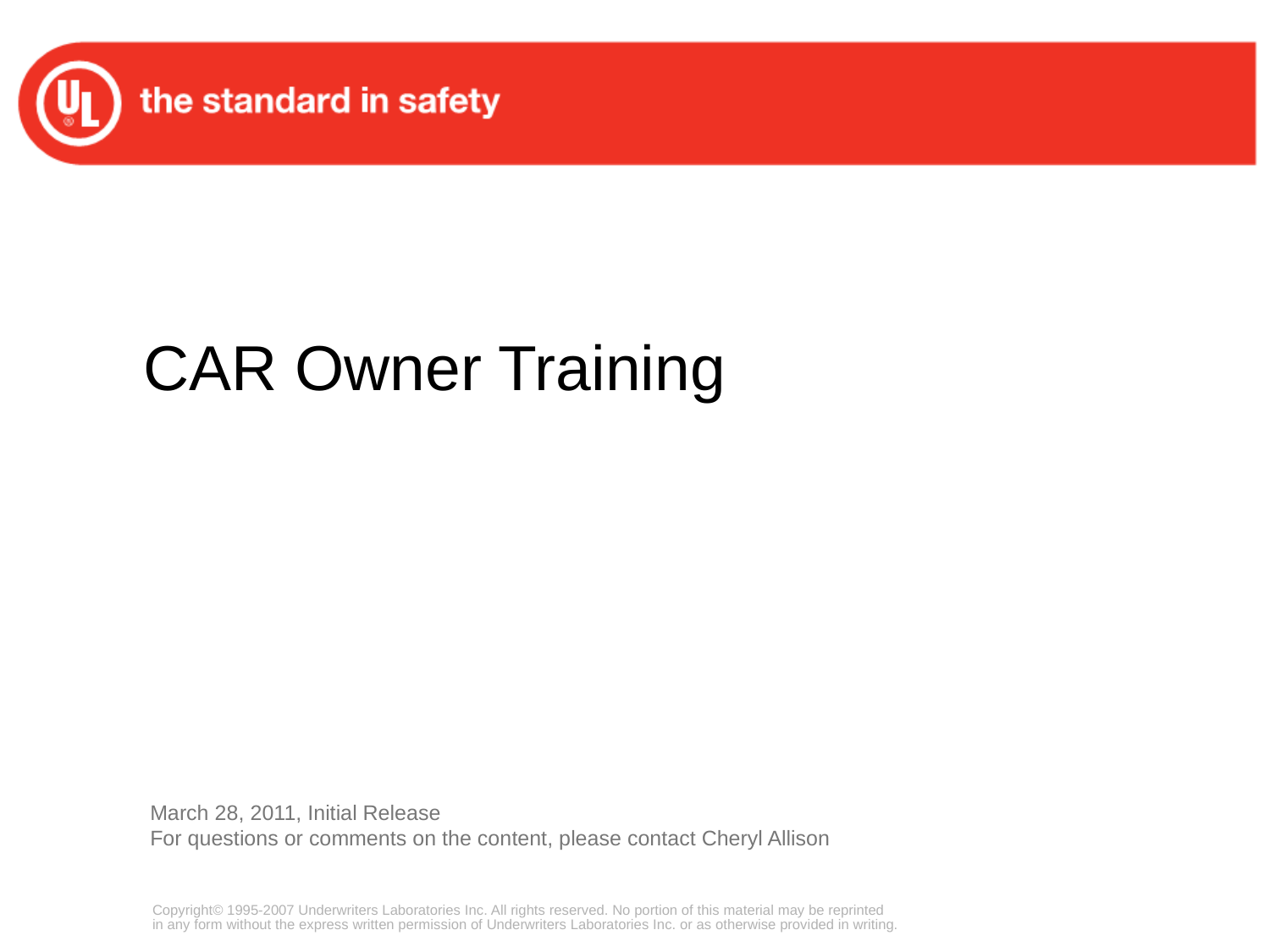

# CAR Owner Training
March 28, 2011, Initial Release
For questions or comments on the content, please contact Cheryl Allison